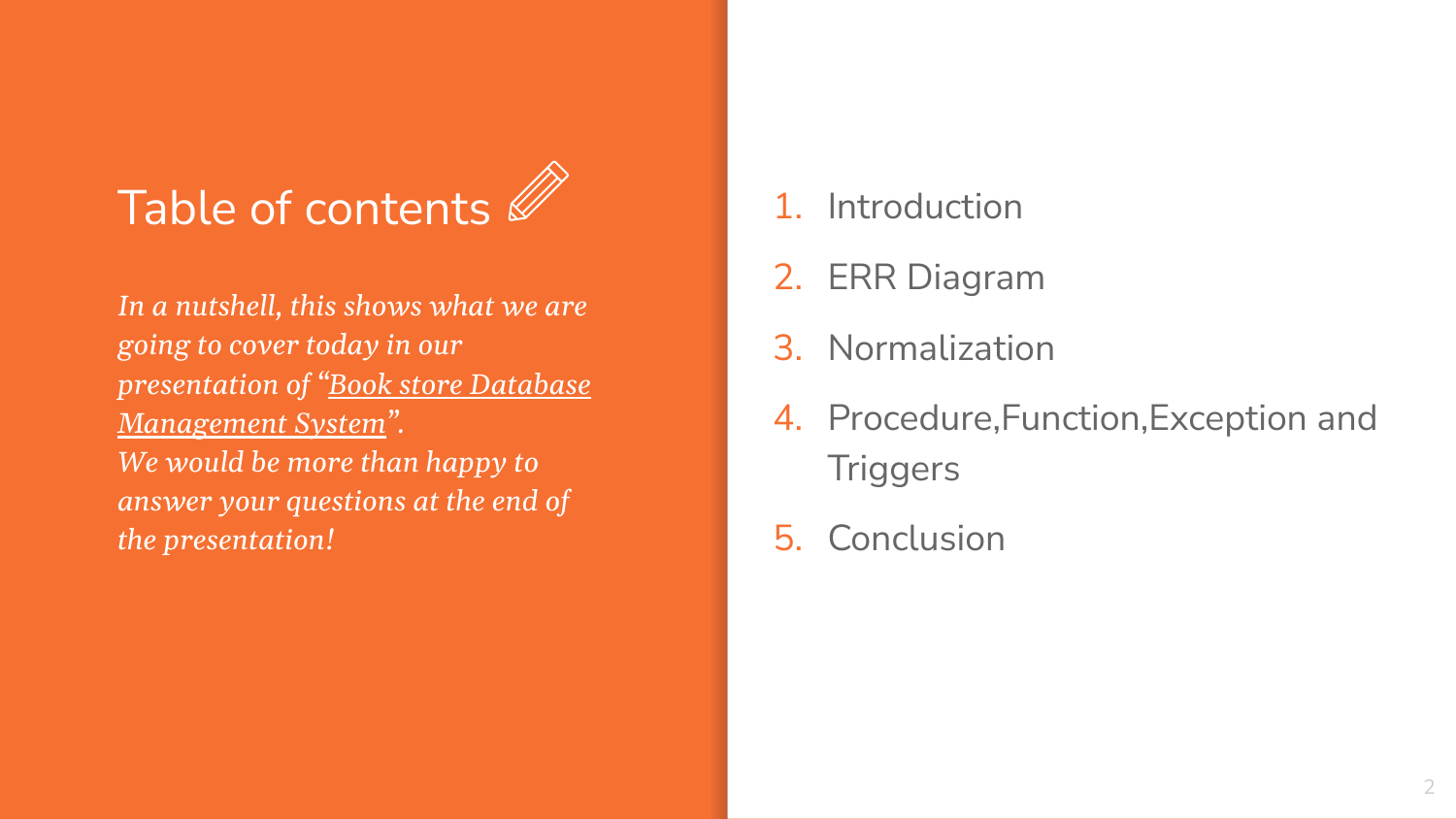

# Table of contents

Introduction
ERR Diagram
Normalization
Procedure,Function,Exception and Triggers
Conclusion
In a nutshell, this shows what we are going to cover today in our presentation of “Book store Database Management System”.
We would be more than happy to answer your questions at the end of the presentation!
2